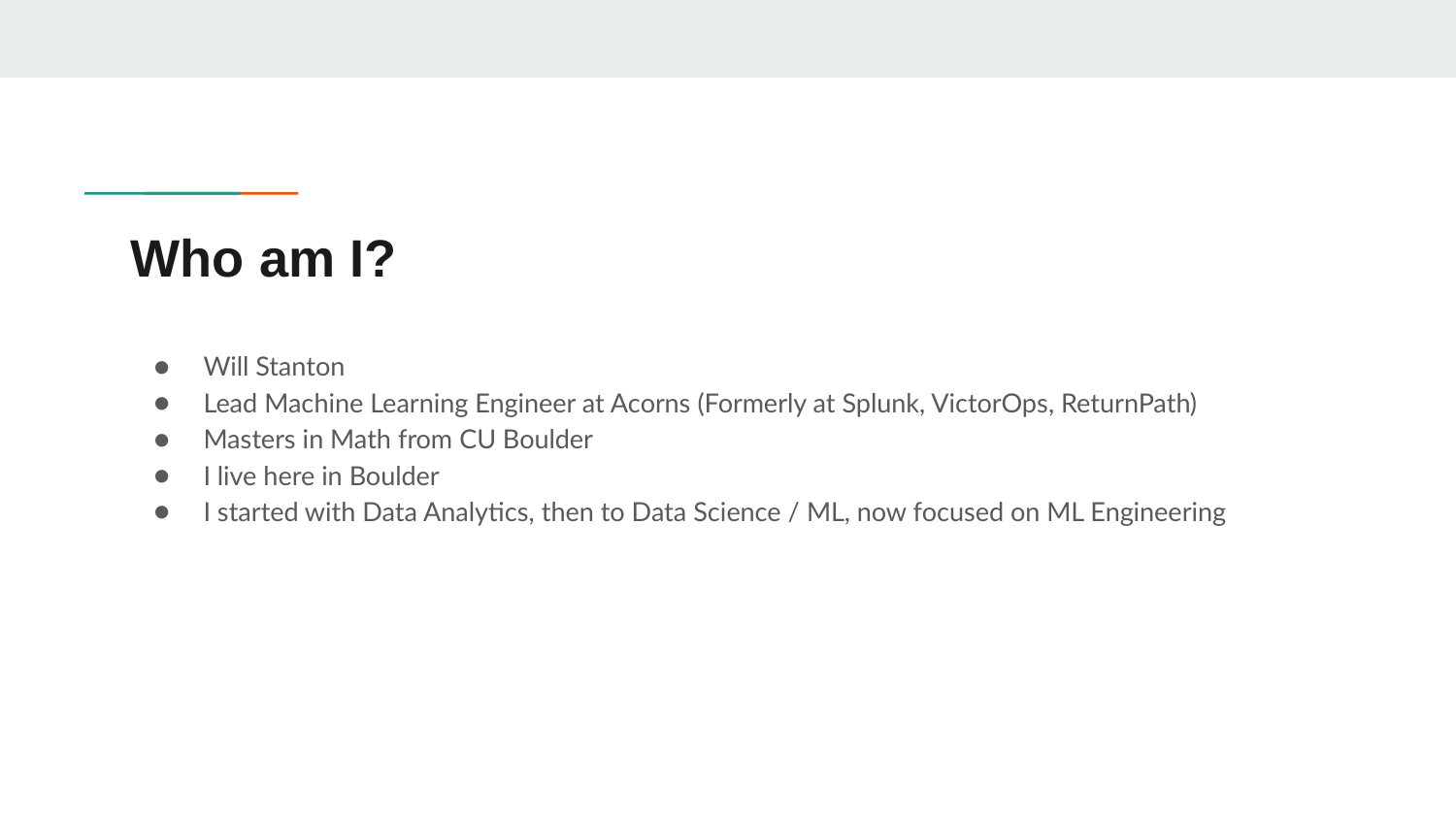

# Who am I?
Will Stanton
Lead Machine Learning Engineer at Acorns (Formerly at Splunk, VictorOps, ReturnPath)
Masters in Math from CU Boulder
I live here in Boulder
I started with Data Analytics, then to Data Science / ML, now focused on ML Engineering